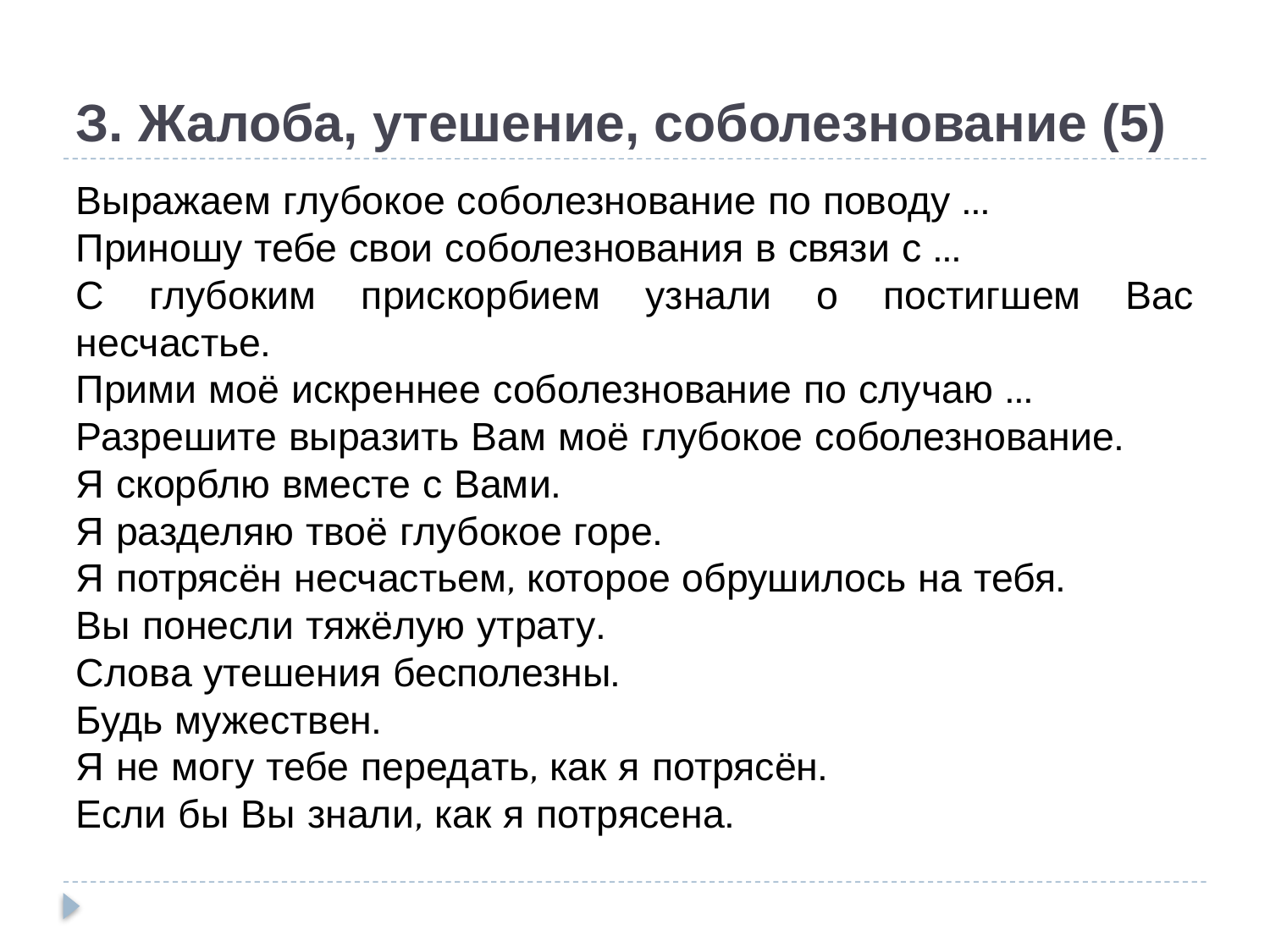

# З. Жалоба, утешение, соболезнование (5)
Выражаем глубокое соболезнование по поводу ...
Приношу тебе свои соболезнования в связи с ...
С глубоким прискорбием узнали о постигшем Вас несчастье.
Прими моё искреннее соболезнование по случаю ...
Разрешите выразить Вам моё глубокое соболезнование.
Я скорблю вместе с Вами.
Я разделяю твоё глубокое горе.
Я потрясён несчастьем, которое обрушилось на тебя.
Вы понесли тяжёлую утрату.
Слова утешения бесполезны.
Будь мужествен.
Я не могу тебе передать, как я потрясён.
Если бы Вы знали, как я потрясена.